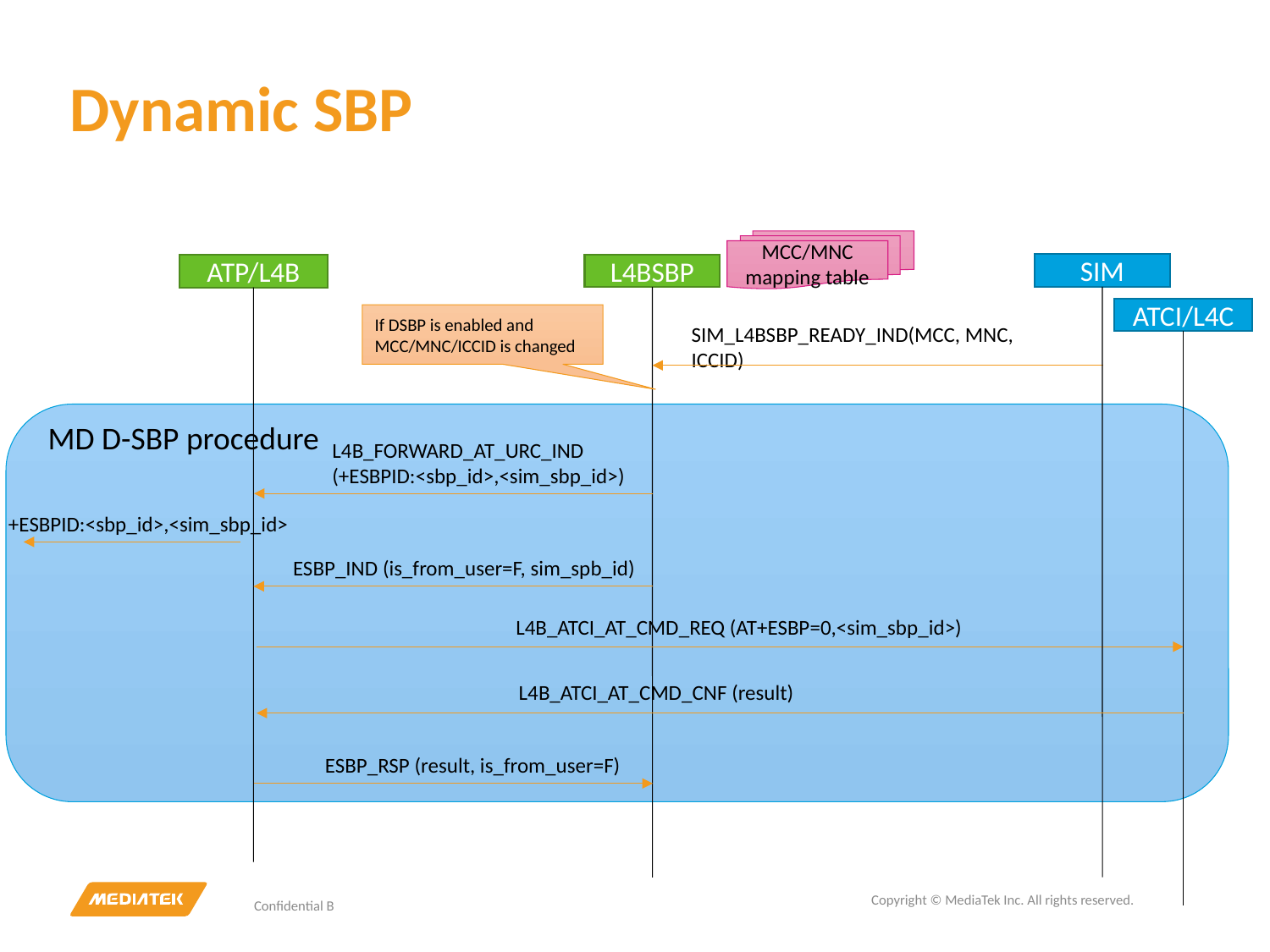

# Dynamic SBP
MCC/MNC mapping table
SIM
L4BSBP
ATP/L4B
ATCI/L4C
If DSBP is enabled and MCC/MNC/ICCID is changed
SIM_L4BSBP_READY_IND(MCC, MNC, ICCID)

MD D-SBP procedure
L4B_FORWARD_AT_URC_IND
(+ESBPID:<sbp_id>,<sim_sbp_id>)
+ESBPID:<sbp_id>,<sim_sbp_id>
ESBP_IND (is_from_user=F, sim_spb_id)
L4B_ATCI_AT_CMD_REQ (AT+ESBP=0,<sim_sbp_id>)
L4B_ATCI_AT_CMD_CNF (result)
ESBP_RSP (result, is_from_user=F)
Copyright © MediaTek Inc. All rights reserved.
Confidential B